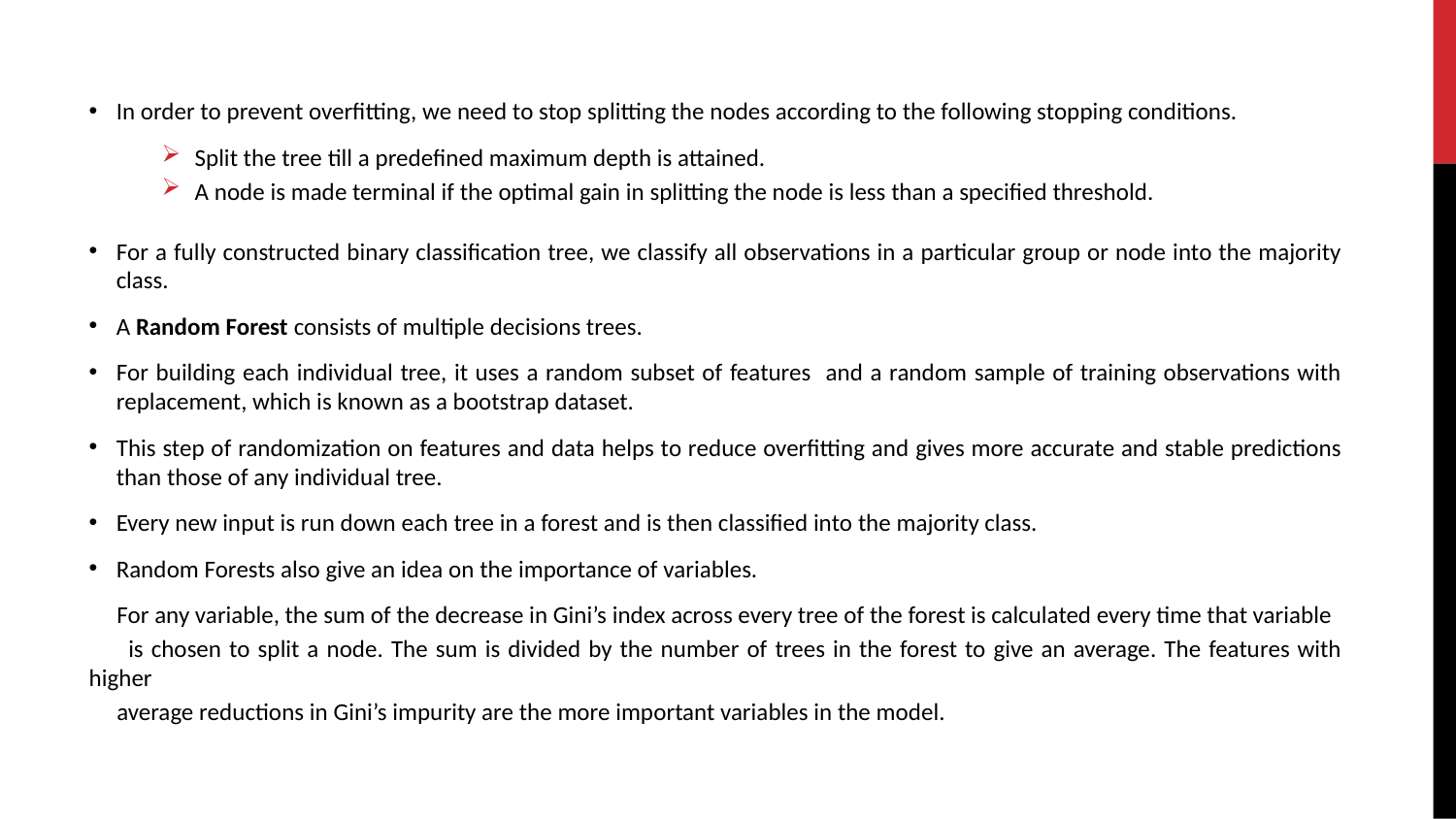

In order to prevent overfitting, we need to stop splitting the nodes according to the following stopping conditions.
 Split the tree till a predefined maximum depth is attained.
 A node is made terminal if the optimal gain in splitting the node is less than a specified threshold.

For a fully constructed binary classification tree, we classify all observations in a particular group or node into the majority class.
A Random Forest consists of multiple decisions trees.
For building each individual tree, it uses a random subset of features  and a random sample of training observations with replacement, which is known as a bootstrap dataset.
This step of randomization on features and data helps to reduce overfitting and gives more accurate and stable predictions than those of any individual tree.
Every new input is run down each tree in a forest and is then classified into the majority class.
Random Forests also give an idea on the importance of variables.
     For any variable, the sum of the decrease in Gini’s index across every tree of the forest is calculated every time that variable
     is chosen to split a node. The sum is divided by the number of trees in the forest to give an average. The features with higher
     average reductions in Gini’s impurity are the more important variables in the model.